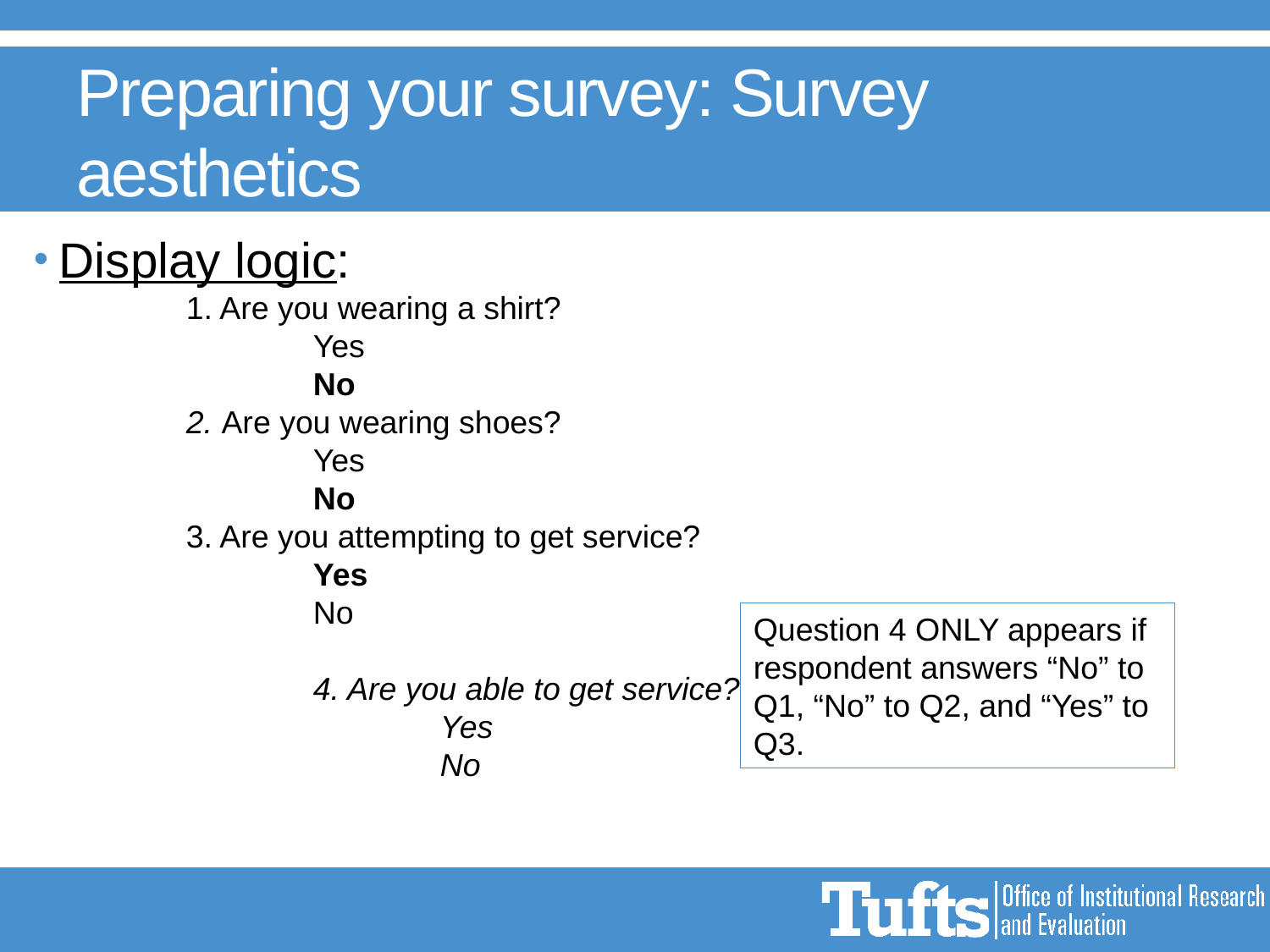

# Preparing your survey: Survey aesthetics
Display logic:
	1. Are you wearing a shirt?
		Yes
		No
	2. Are you wearing shoes?
		Yes
		No
	3. Are you attempting to get service?
		Yes
		No
		4. Are you able to get service?
			Yes
			No

Question 4 ONLY appears if respondent answers “No” to Q1, “No” to Q2, and “Yes” to Q3.